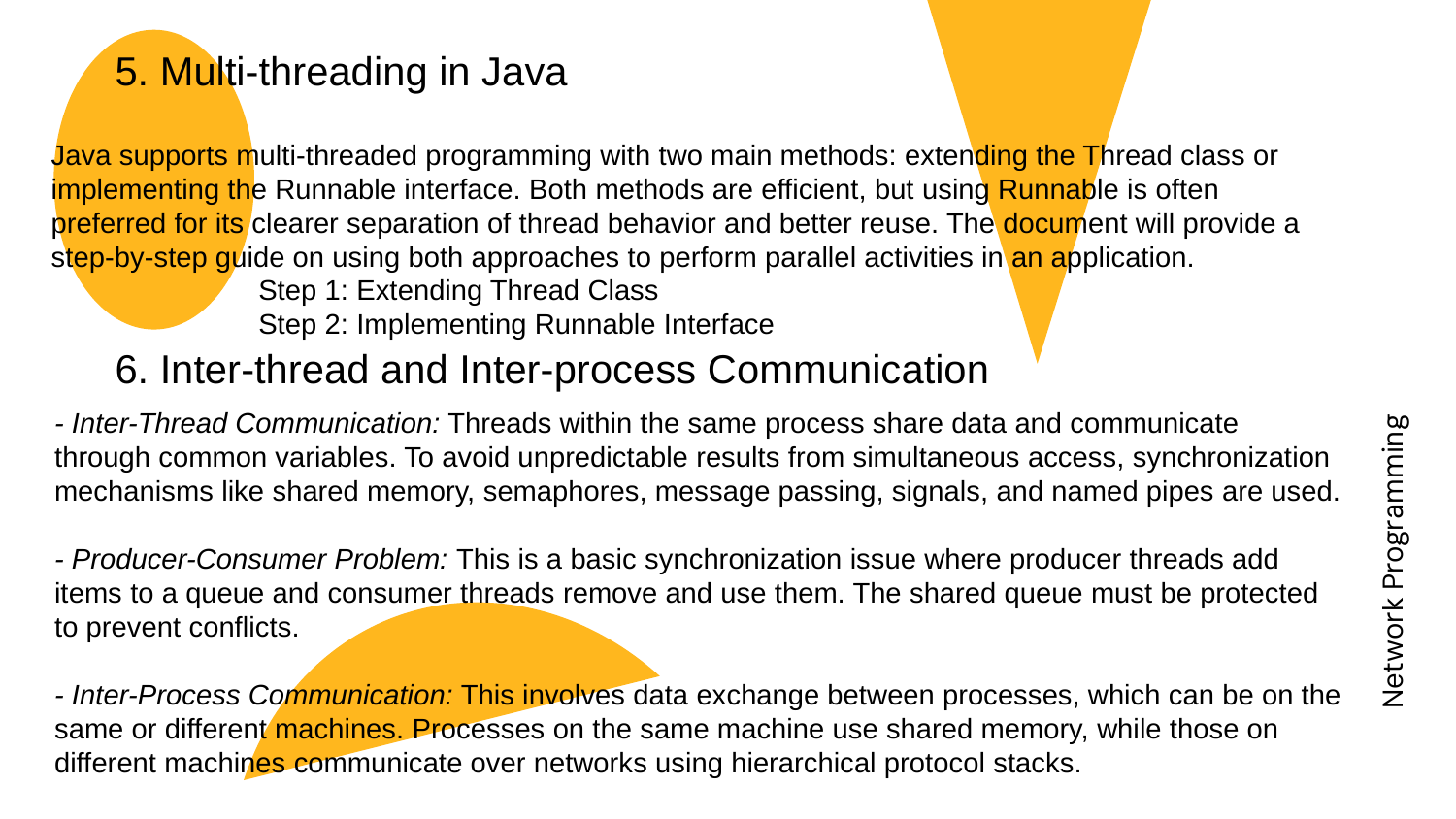

# 5. Multi-threading in Java
18
Java supports multi-threaded programming with two main methods: extending the Thread class or implementing the Runnable interface. Both methods are efficient, but using Runnable is often preferred for its clearer separation of thread behavior and better reuse. The document will provide a step-by-step guide on using both approaches to perform parallel activities in an application.
Step 1: Extending Thread Class
Step 2: Implementing Runnable Interface
6. Inter-thread and Inter-process Communication
- Inter-Thread Communication: Threads within the same process share data and communicate through common variables. To avoid unpredictable results from simultaneous access, synchronization mechanisms like shared memory, semaphores, message passing, signals, and named pipes are used.

- Producer-Consumer Problem: This is a basic synchronization issue where producer threads add items to a queue and consumer threads remove and use them. The shared queue must be protected to prevent conflicts.

- Inter-Process Communication: This involves data exchange between processes, which can be on the same or different machines. Processes on the same machine use shared memory, while those on different machines communicate over networks using hierarchical protocol stacks.
Network Programming